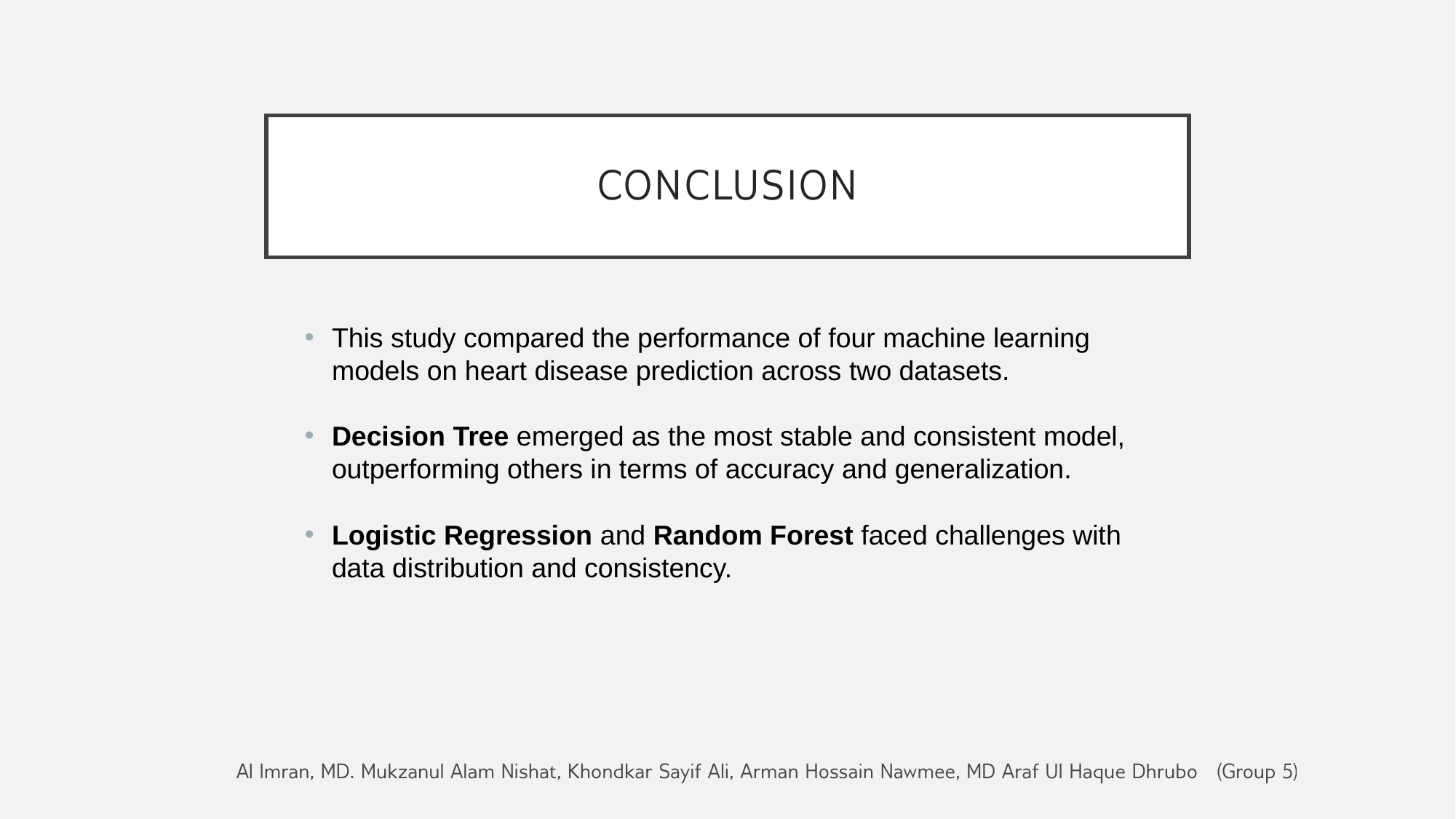

# Conclusion
This study compared the performance of four machine learning models on heart disease prediction across two datasets.
Decision Tree emerged as the most stable and consistent model, outperforming others in terms of accuracy and generalization.
Logistic Regression and Random Forest faced challenges with data distribution and consistency.
Al Imran, MD. Mukzanul Alam Nishat, Khondkar Sayif Ali, Arman Hossain Nawmee, MD Araf UI Haque Dhrubo   (Group 5)